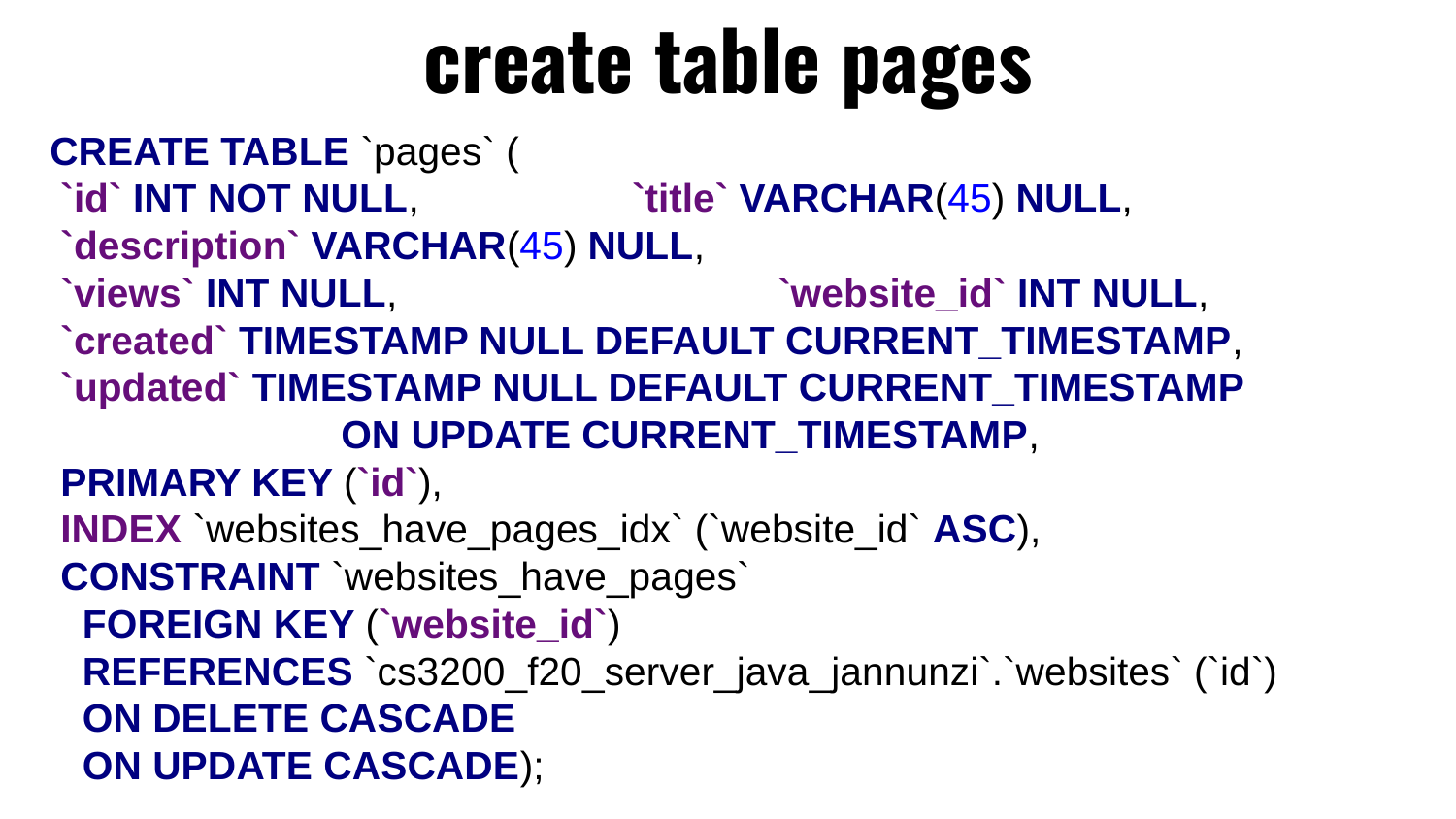

# create table pages
CREATE TABLE `pages` (
 `id` INT NOT NULL,		`title` VARCHAR(45) NULL,
 `description` VARCHAR(45) NULL,
 `views` INT NULL,			`website_id` INT NULL,
 `created` TIMESTAMP NULL DEFAULT CURRENT_TIMESTAMP,
 `updated` TIMESTAMP NULL DEFAULT CURRENT_TIMESTAMP
ON UPDATE CURRENT_TIMESTAMP,
 PRIMARY KEY (`id`),
 INDEX `websites_have_pages_idx` (`website_id` ASC),
 CONSTRAINT `websites_have_pages`
   FOREIGN KEY (`website_id`)
   REFERENCES `cs3200_f20_server_java_jannunzi`.`websites` (`id`)
   ON DELETE CASCADE
   ON UPDATE CASCADE);